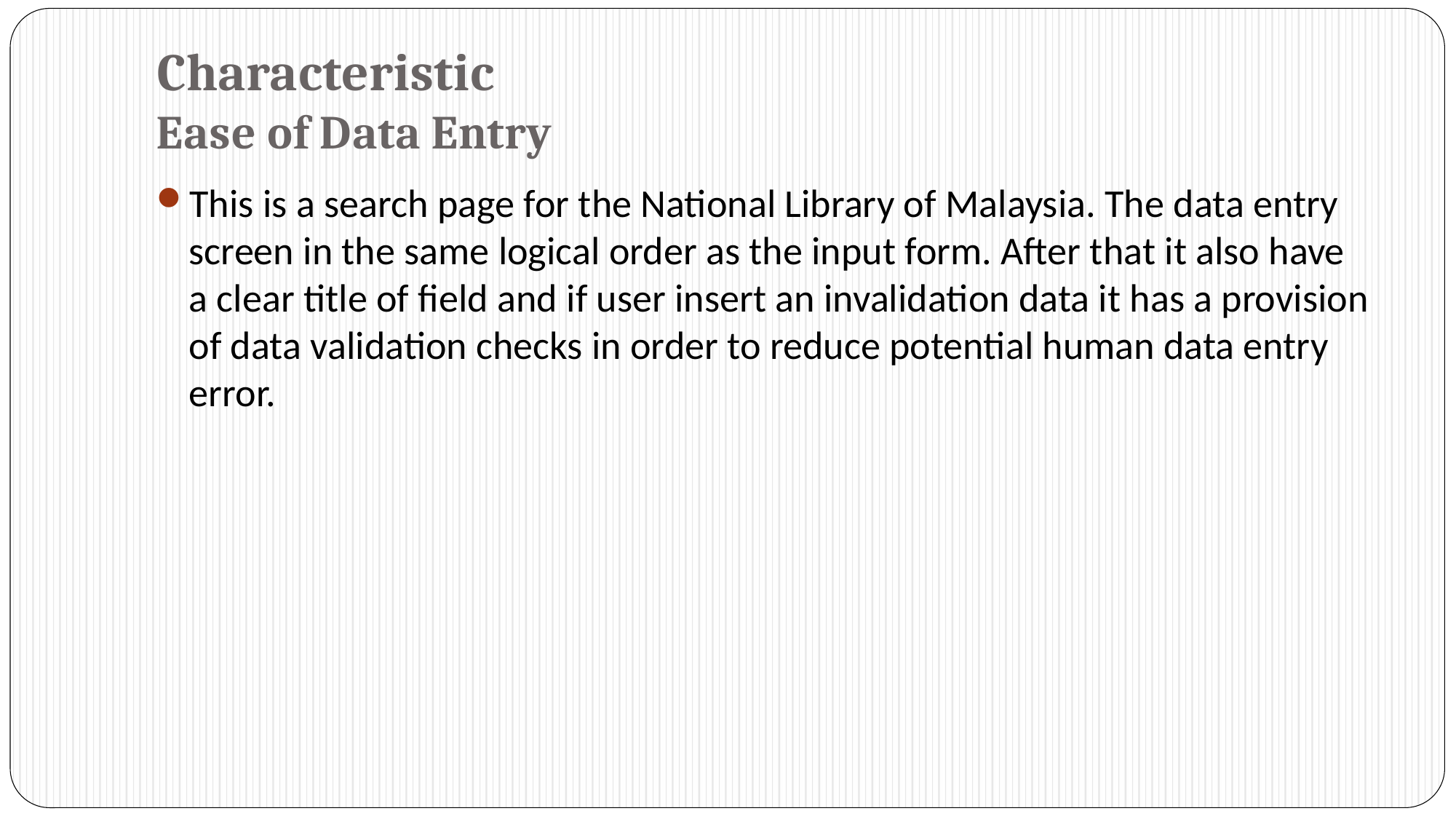

# Characteristic Ease of Data Entry
This is a search page for the National Library of Malaysia. The data entry screen in the same logical order as the input form. After that it also have a clear title of field and if user insert an invalidation data it has a provision of data validation checks in order to reduce potential human data entry error.